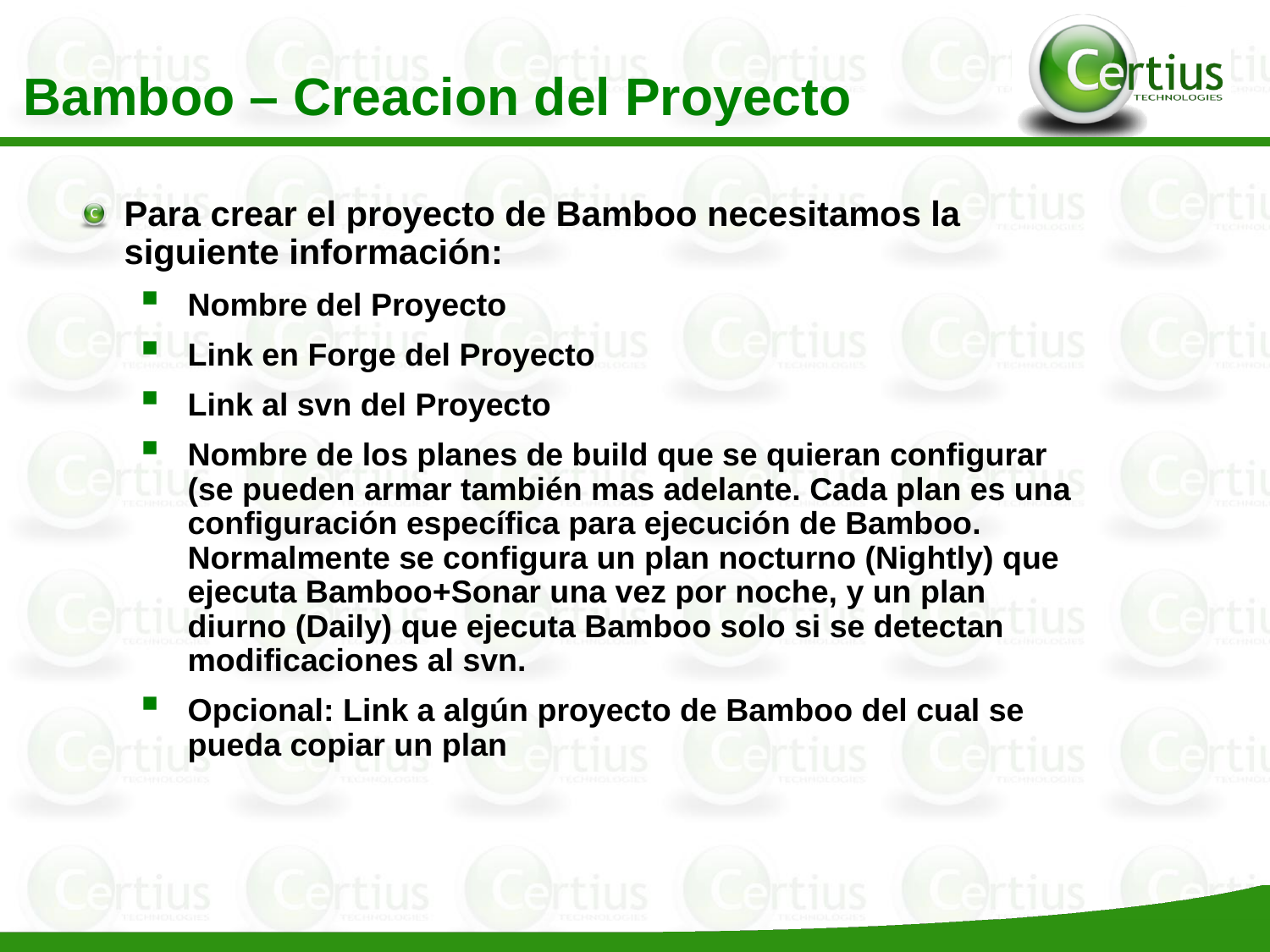

Bamboo – Creacion del Proyecto
Para crear el proyecto de Bamboo necesitamos la siguiente información:
Nombre del Proyecto
Link en Forge del Proyecto
Link al svn del Proyecto
Nombre de los planes de build que se quieran configurar (se pueden armar también mas adelante. Cada plan es una configuración específica para ejecución de Bamboo. Normalmente se configura un plan nocturno (Nightly) que ejecuta Bamboo+Sonar una vez por noche, y un plan diurno (Daily) que ejecuta Bamboo solo si se detectan modificaciones al svn.
Opcional: Link a algún proyecto de Bamboo del cual se pueda copiar un plan